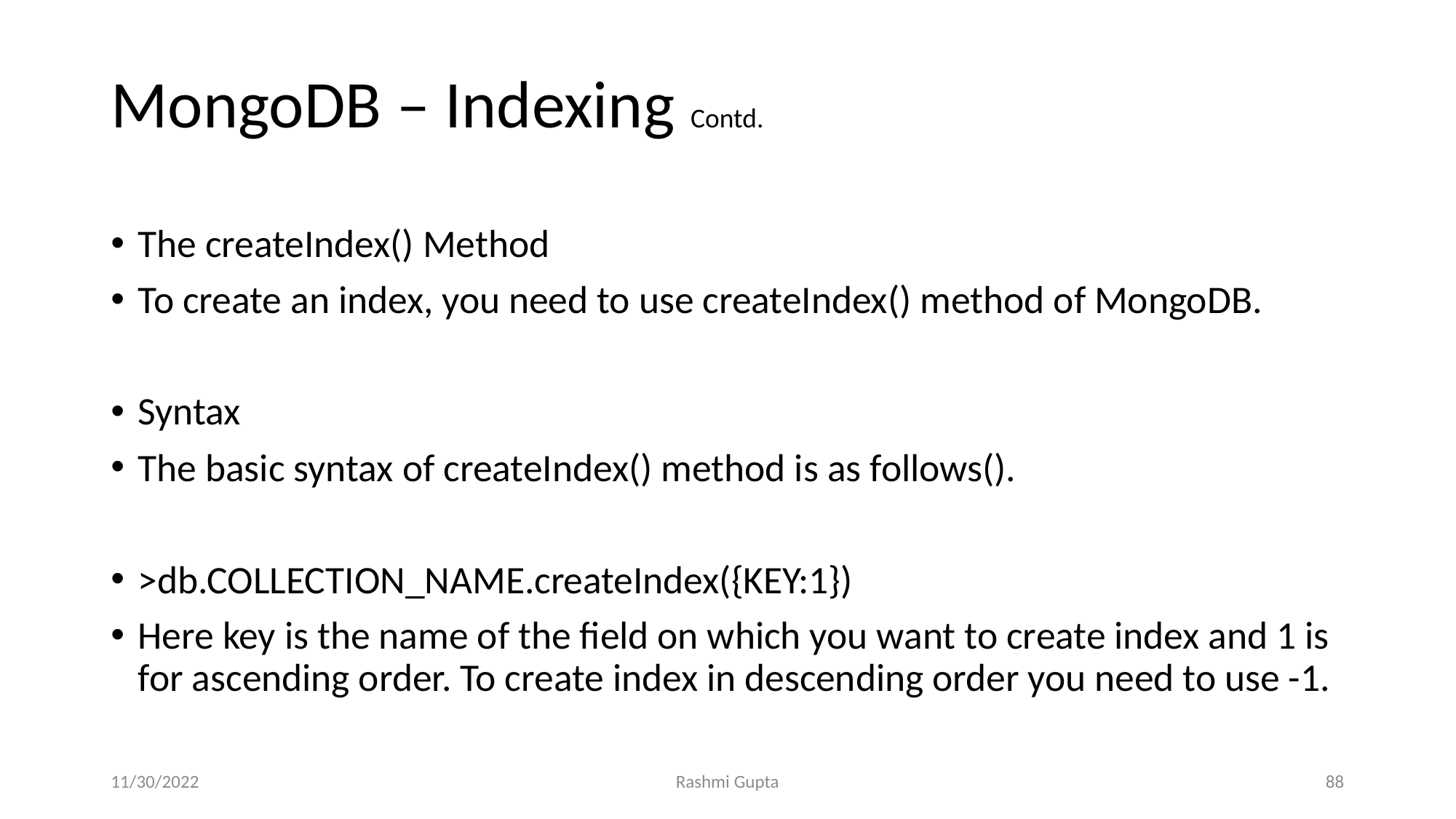

# MongoDB – Indexing Contd.
The createIndex() Method
To create an index, you need to use createIndex() method of MongoDB.

Syntax
The basic syntax of createIndex() method is as follows().

>db.COLLECTION_NAME.createIndex({KEY:1})
Here key is the name of the field on which you want to create index and 1 is for ascending order. To create index in descending order you need to use -1.
11/30/2022
Rashmi Gupta
88